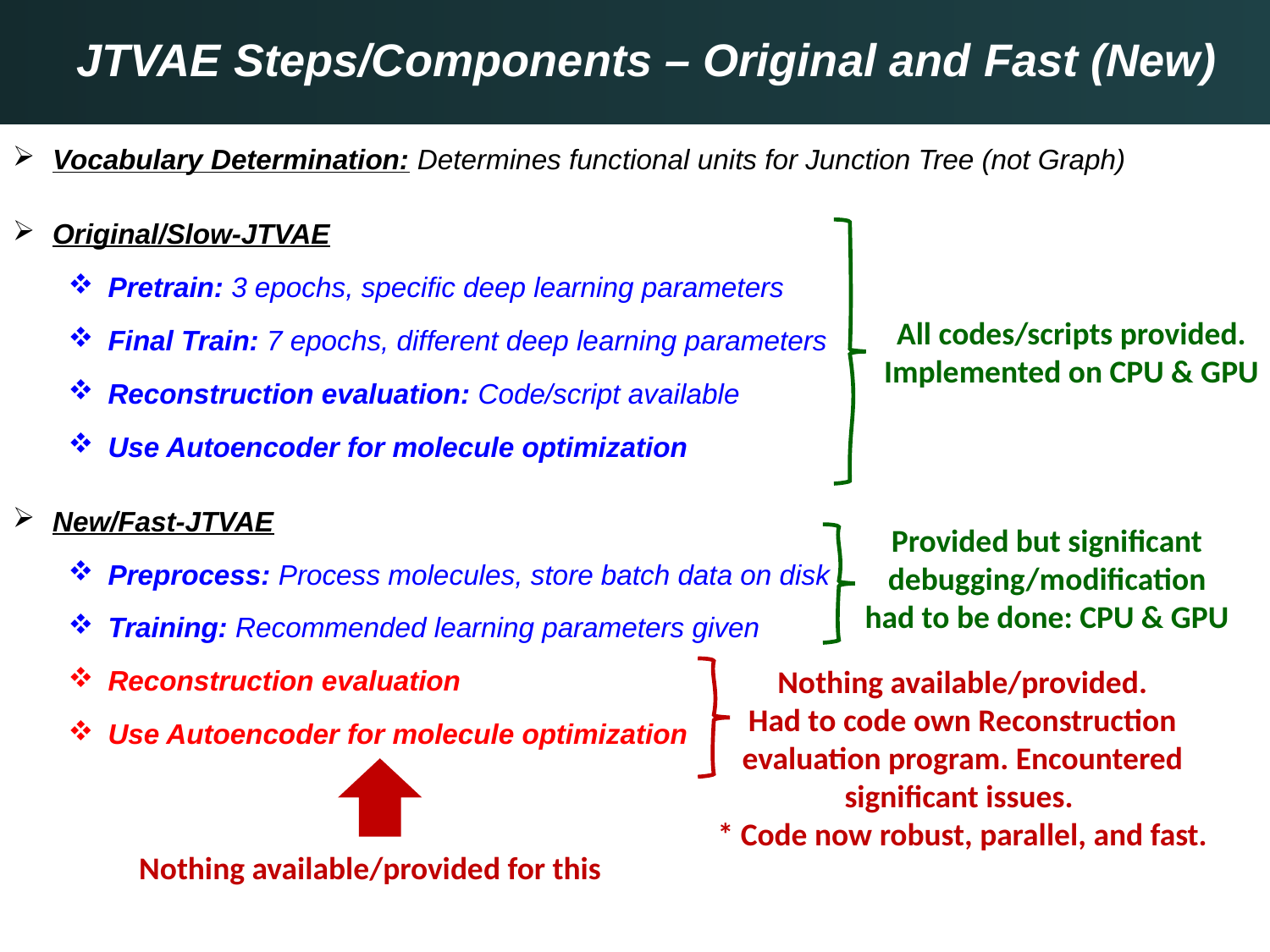

JTVAE Steps/Components – Original and Fast (New)
Vocabulary Determination: Determines functional units for Junction Tree (not Graph)
Original/Slow-JTVAE
Pretrain: 3 epochs, specific deep learning parameters
Final Train: 7 epochs, different deep learning parameters
Reconstruction evaluation: Code/script available
Use Autoencoder for molecule optimization
New/Fast-JTVAE
Preprocess: Process molecules, store batch data on disk
Training: Recommended learning parameters given
Reconstruction evaluation
Use Autoencoder for molecule optimization

All codes/scripts provided.
Implemented on CPU & GPU
Provided but significant
debugging/modification
had to be done: CPU & GPU

Nothing available/provided.
Had to code own Reconstruction evaluation program. Encountered significant issues.
* Code now robust, parallel, and fast.

Nothing available/provided for this